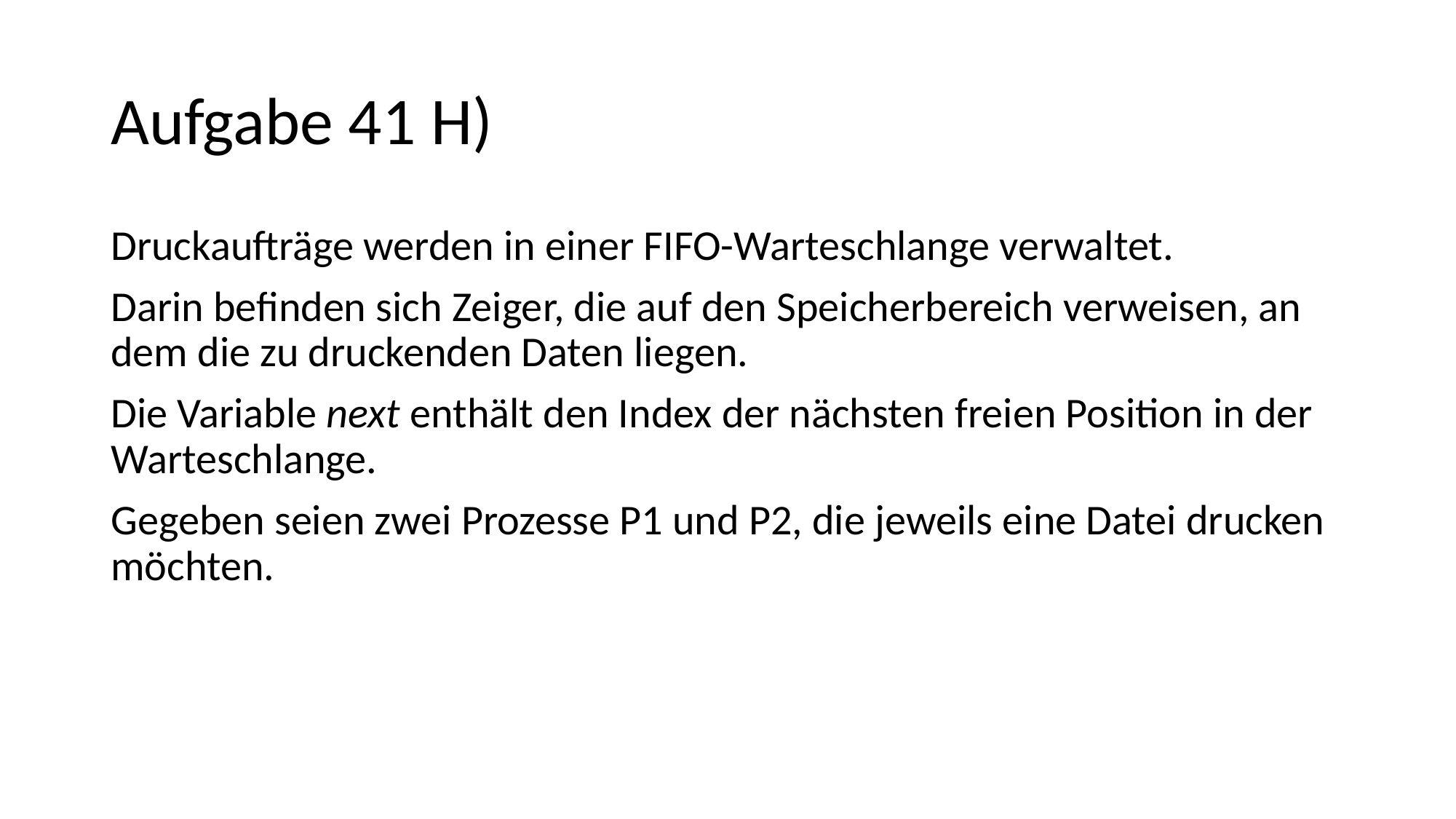

# Aufgabe 41 H)
Druckaufträge werden in einer FIFO-Warteschlange verwaltet.
Darin befinden sich Zeiger, die auf den Speicherbereich verweisen, an dem die zu druckenden Daten liegen.
Die Variable next enthält den Index der nächsten freien Position in der Warteschlange.
Gegeben seien zwei Prozesse P1 und P2, die jeweils eine Datei drucken möchten.